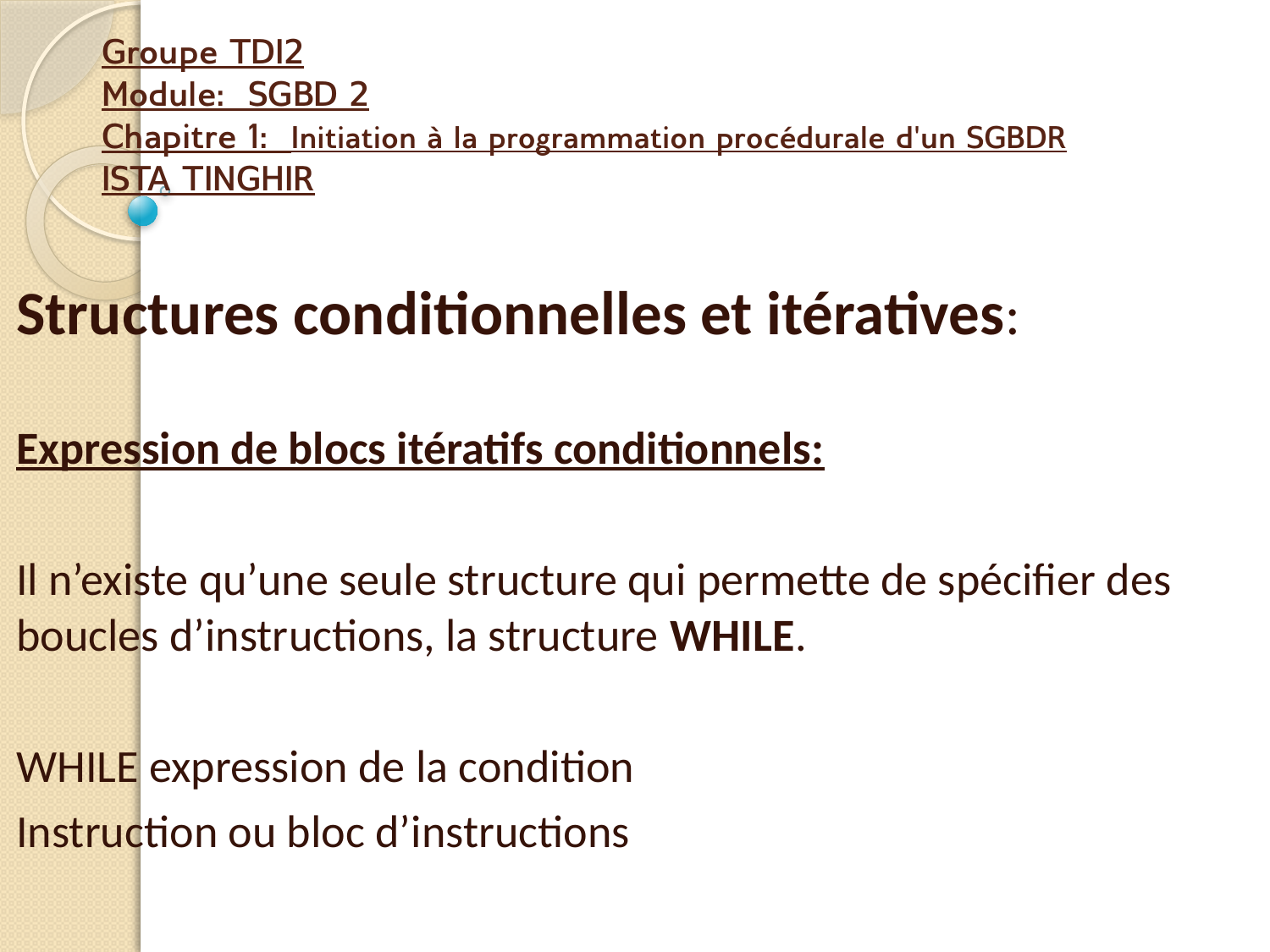

# Groupe TDI2 Module:  SGBD 2 Chapitre 1:  Initiation à la programmation procédurale d'un SGBDR ISTA TINGHIR

Structures conditionnelles et itératives:

Expression de blocs itératifs conditionnels:

Il n’existe qu’une seule structure qui permette de spécifier des boucles d’instructions, la structure WHILE.

WHILE expression de la condition
Instruction ou bloc d’instructions